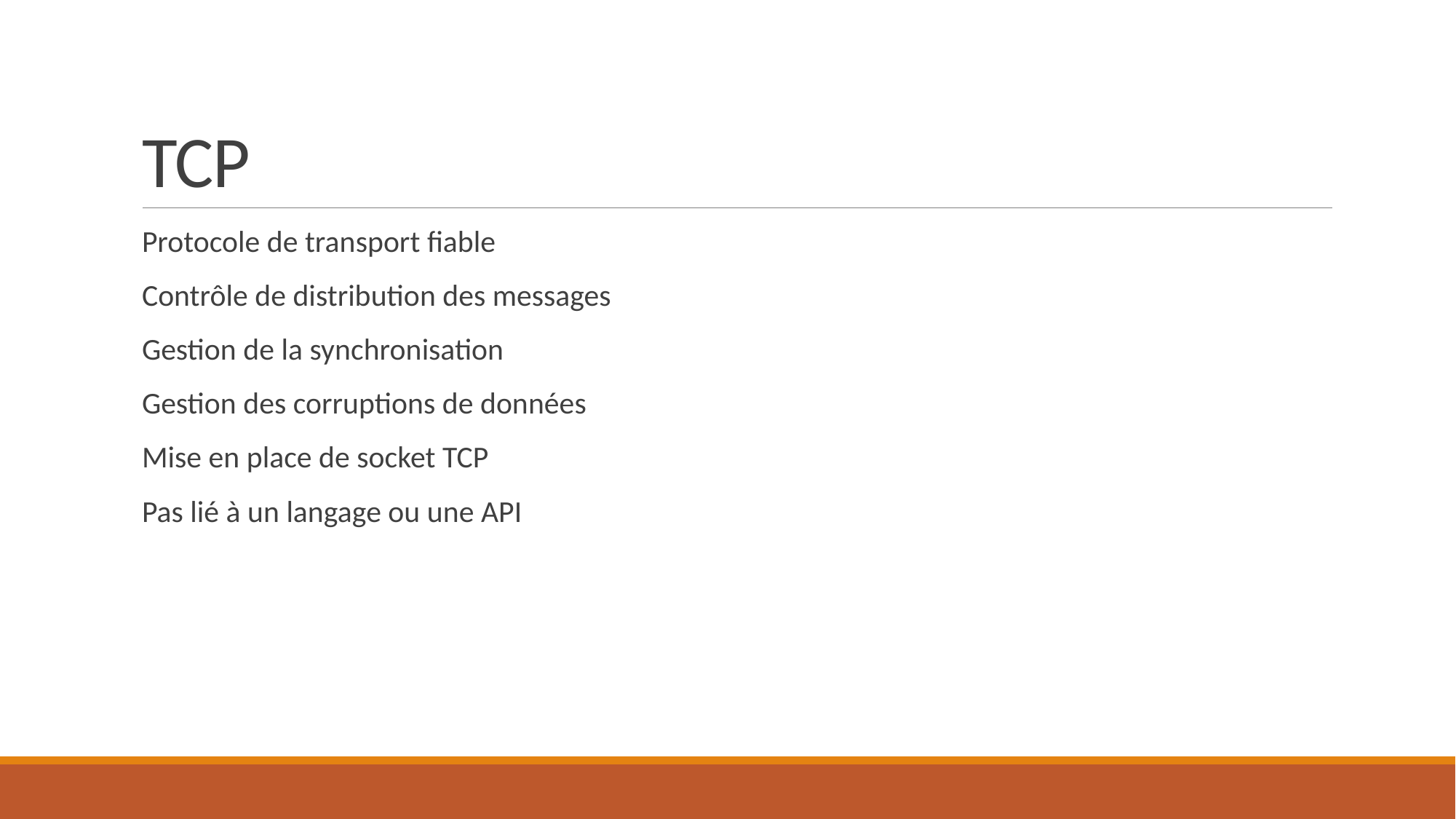

# TCP
Protocole de transport fiable
Contrôle de distribution des messages
Gestion de la synchronisation
Gestion des corruptions de données
Mise en place de socket TCP
Pas lié à un langage ou une API